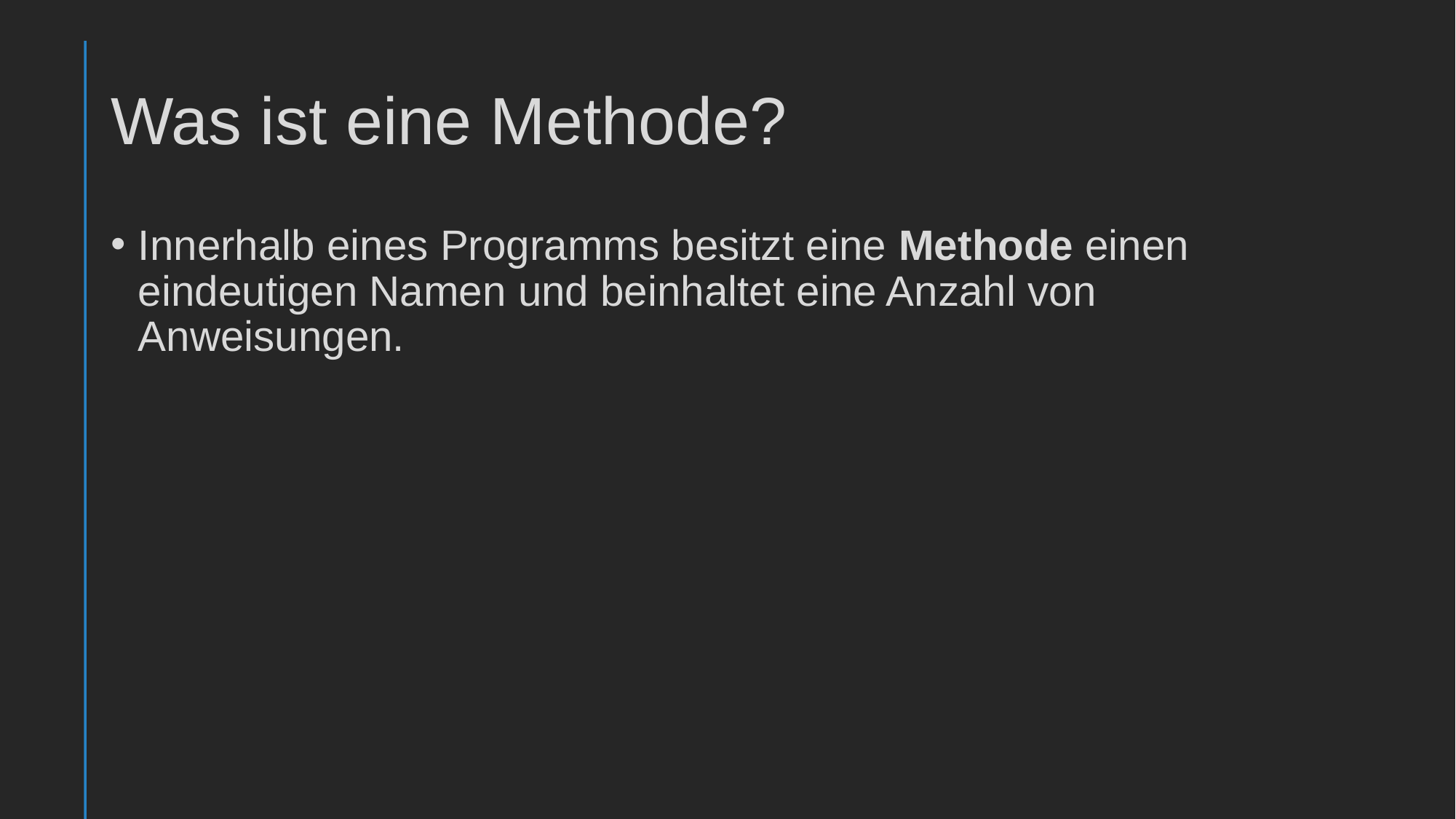

# Was ist eine Methode?
Innerhalb eines Programms besitzt eine Methode einen eindeutigen Namen und beinhaltet eine Anzahl von Anweisungen.